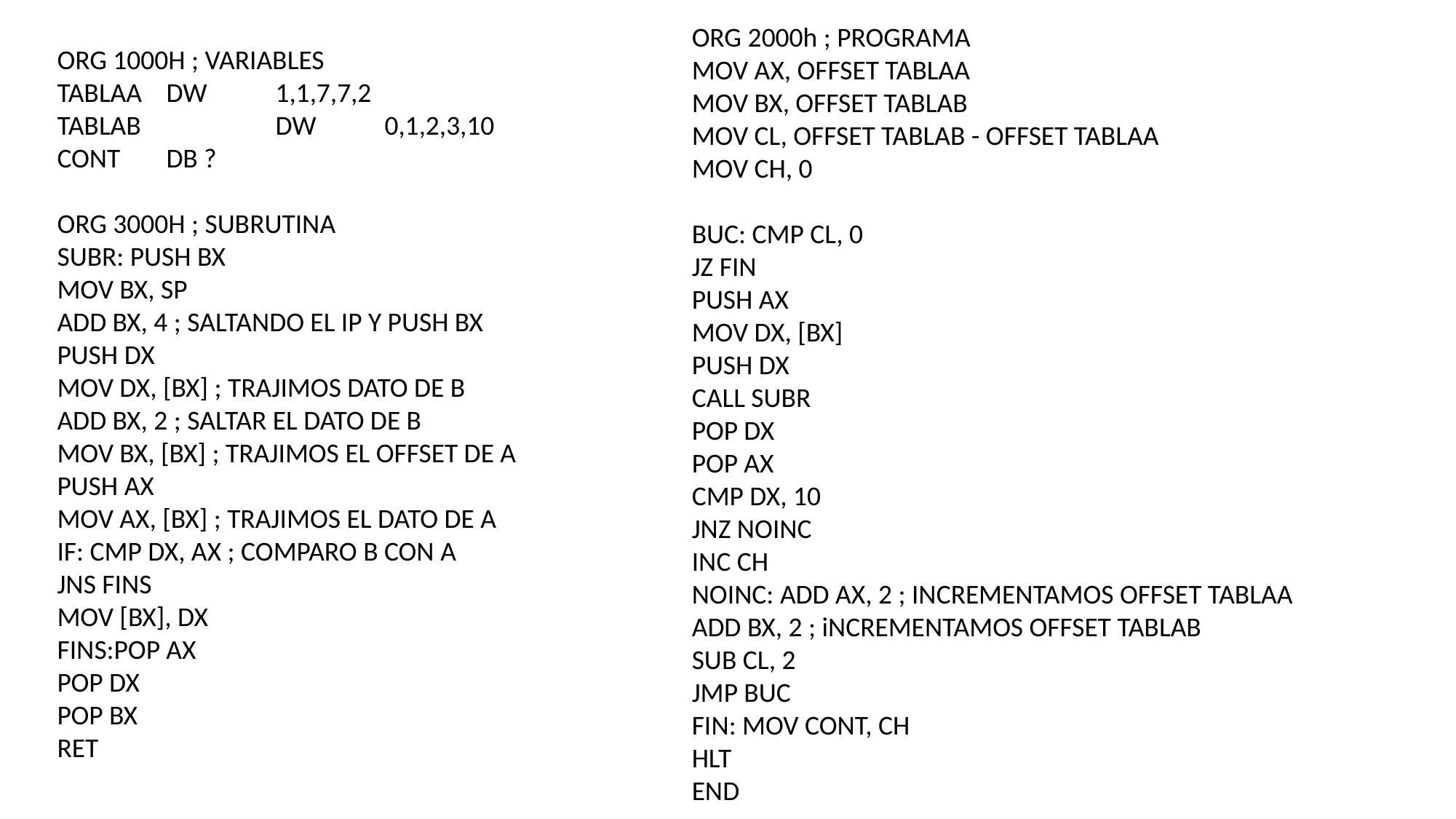

ORG 2000h ; PROGRAMA
MOV AX, OFFSET TABLAA
MOV BX, OFFSET TABLAB
MOV CL, OFFSET TABLAB - OFFSET TABLAA
MOV CH, 0

BUC: CMP CL, 0
JZ FIN
PUSH AX
MOV DX, [BX]
PUSH DX
CALL SUBR
POP DX
POP AX
CMP DX, 10
JNZ NOINC
INC CH
NOINC: ADD AX, 2 ; INCREMENTAMOS OFFSET TABLAA
ADD BX, 2 ; iNCREMENTAMOS OFFSET TABLAB
SUB CL, 2
JMP BUC
FIN: MOV CONT, CH
HLT
END
ORG 1000H ; VARIABLES
TABLAA 	DW	1,1,7,7,2
TABLAB		DW	0,1,2,3,10
CONT   	DB ?

ORG 3000H ; SUBRUTINA
SUBR: PUSH BX
MOV BX, SP
ADD BX, 4 ; SALTANDO EL IP Y PUSH BX
PUSH DX
MOV DX, [BX] ; TRAJIMOS DATO DE B
ADD BX, 2 ; SALTAR EL DATO DE B
MOV BX, [BX] ; TRAJIMOS EL OFFSET DE A
PUSH AX
MOV AX, [BX] ; TRAJIMOS EL DATO DE A
IF: CMP DX, AX ; COMPARO B CON A
JNS FINS
MOV [BX], DX
FINS:POP AX
POP DX
POP BX
RET